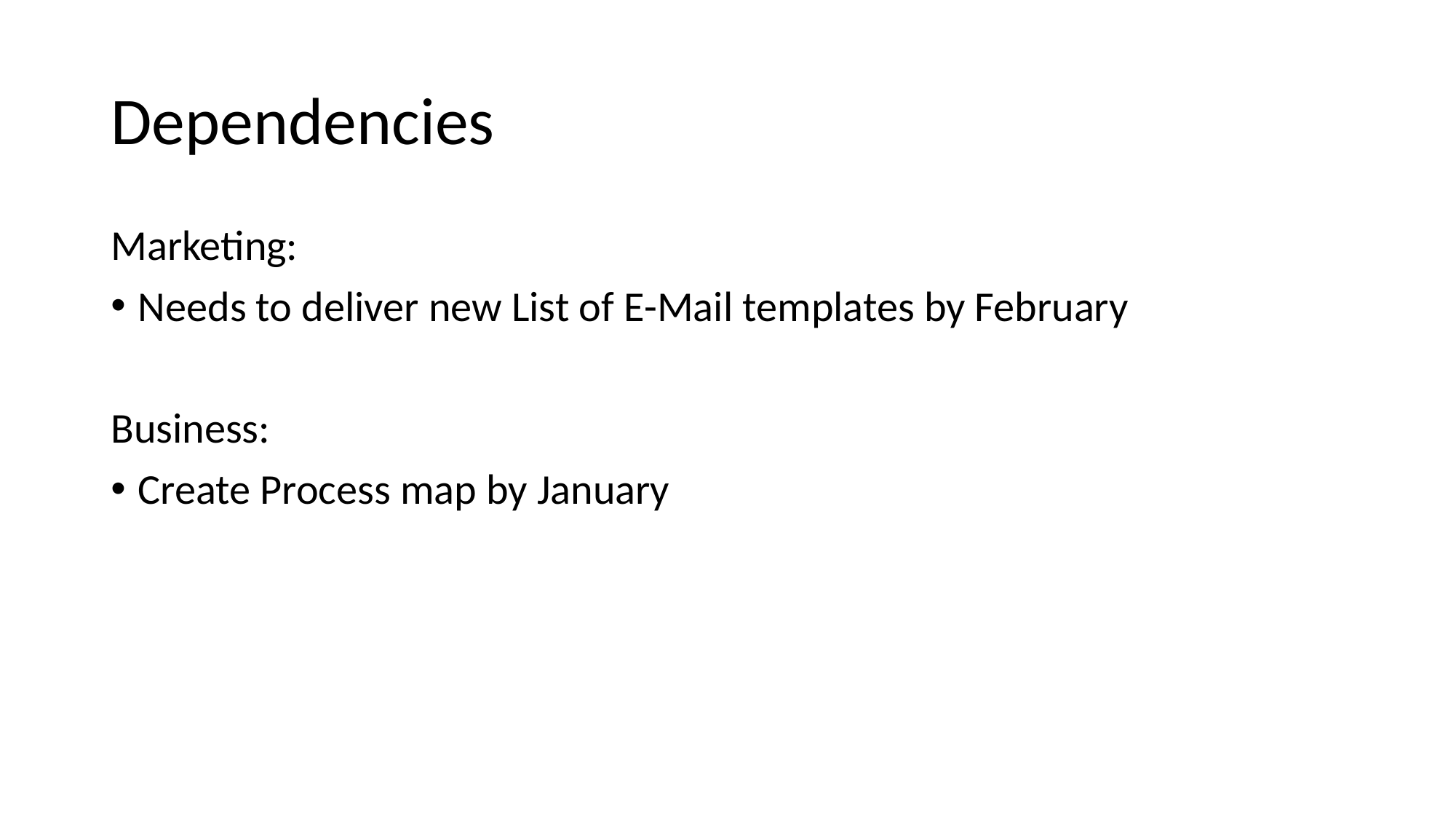

# Dependencies
Marketing:
Needs to deliver new List of E-Mail templates by February

Business:
Create Process map by January